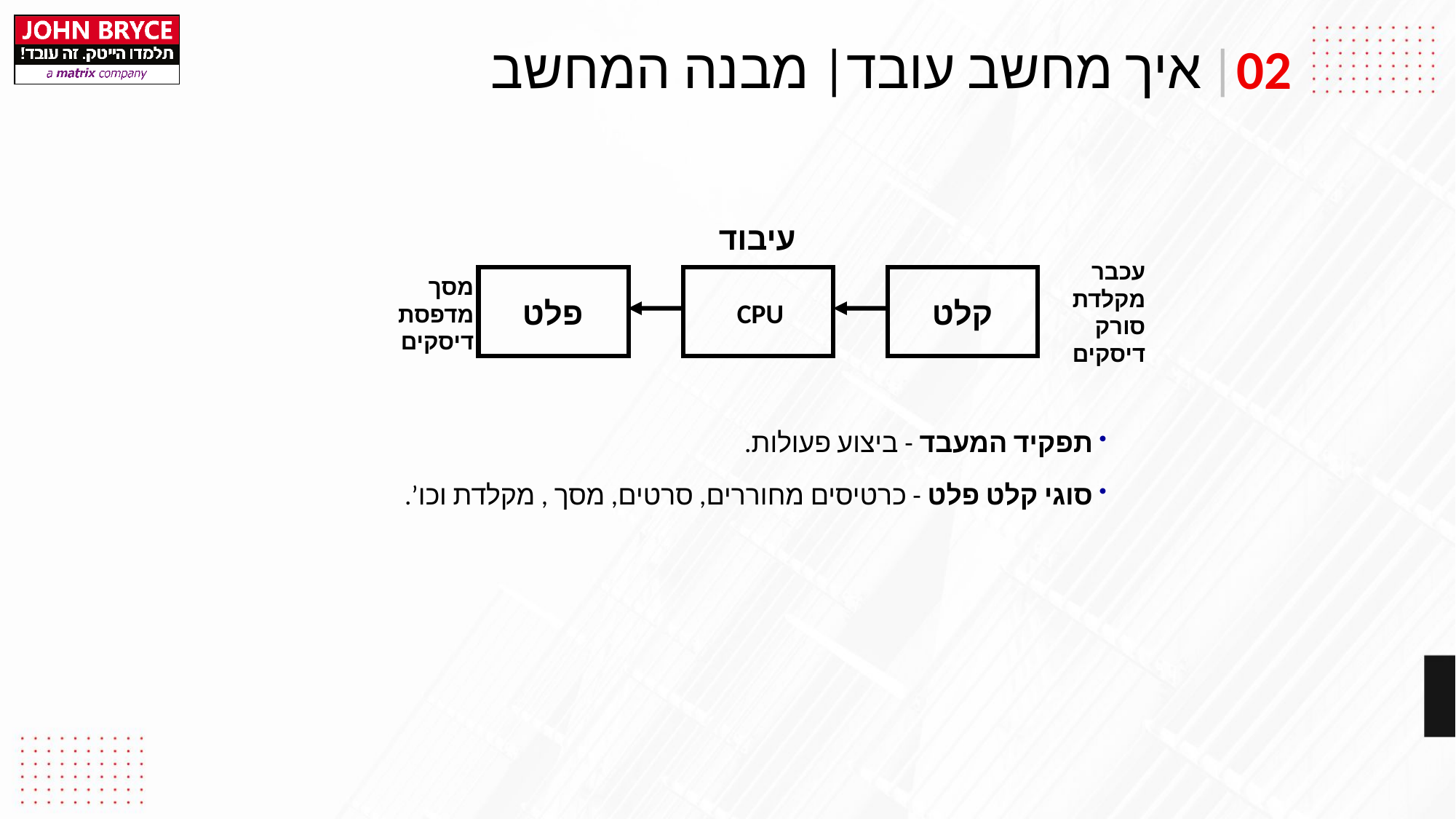

|
איך מחשב עובד| מבנה המחשב
02
עיבוד
עכבר
מקלדת
סורק
דיסקים

מסך
מדפסת
דיסקים
פלט
קלט
CPU

 תפקיד המעבד - ביצוע פעולות.
 סוגי קלט פלט - כרטיסים מחוררים, סרטים, מסך , מקלדת וכו’.